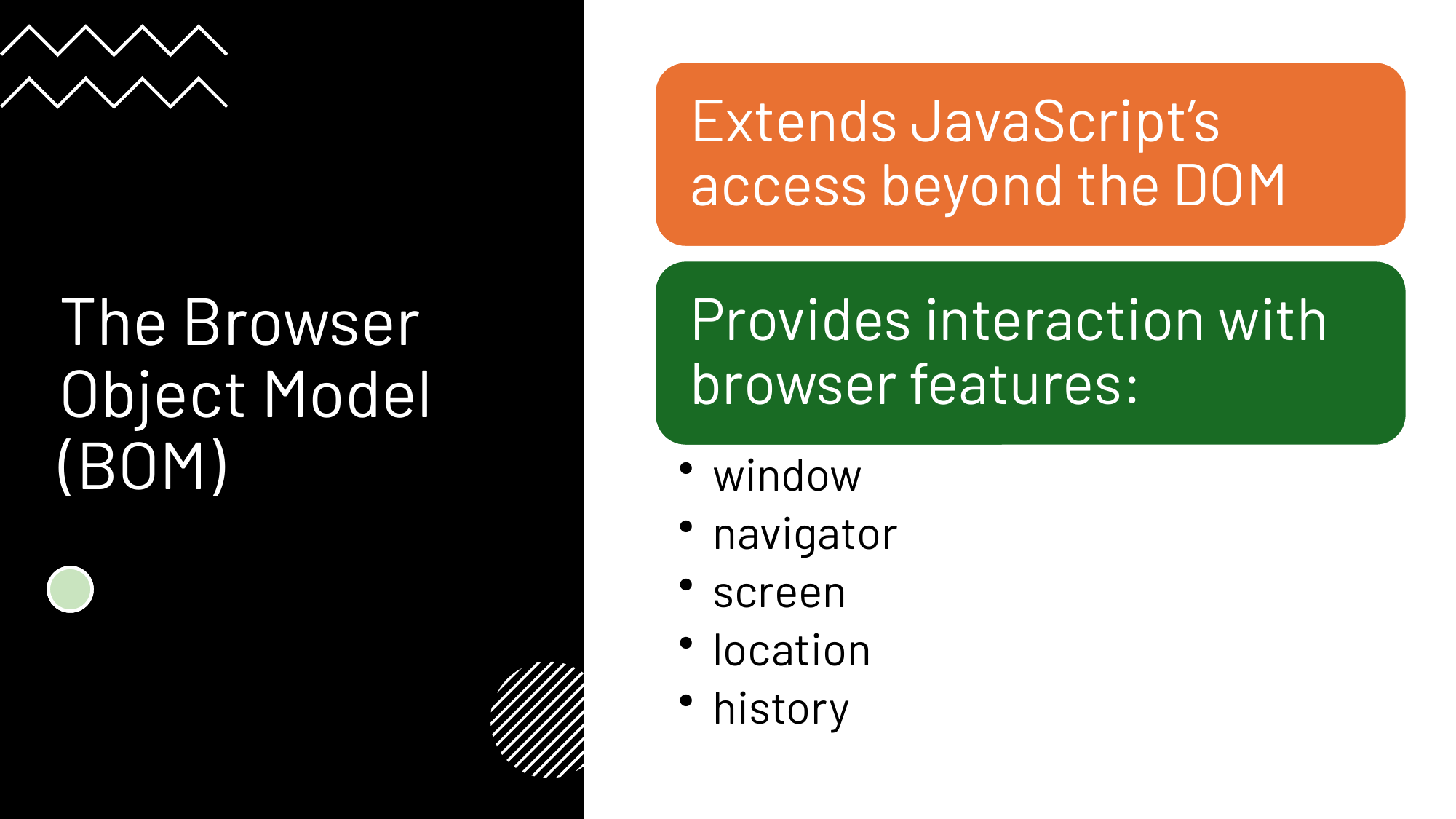

Extends JavaScript’s access beyond the DOM
Provides interaction with browser features:
window
navigator
screen
location
history
# The Browser Object Model (BOM)